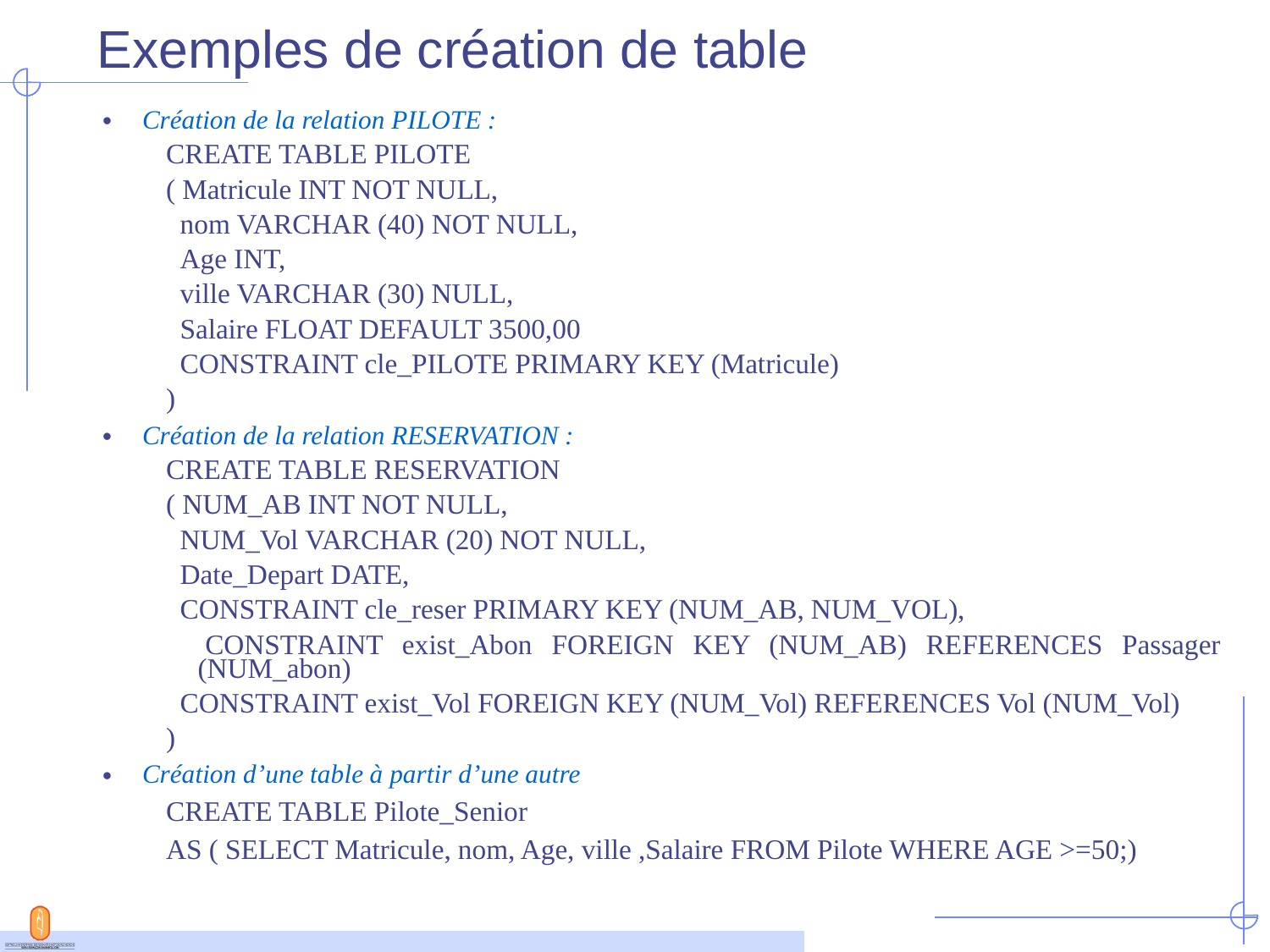

# Exemples de création de table
Création de la relation PILOTE :
CREATE TABLE PILOTE
( Matricule INT NOT NULL,
  nom VARCHAR (40) NOT NULL,
  Age INT,
  ville VARCHAR (30) NULL,
  Salaire FLOAT DEFAULT 3500,00
  CONSTRAINT cle_PILOTE PRIMARY KEY (Matricule)
)
Création de la relation RESERVATION :
CREATE TABLE RESERVATION
( NUM_AB INT NOT NULL,
  NUM_Vol VARCHAR (20) NOT NULL,
  Date_Depart DATE,
  CONSTRAINT cle_reser PRIMARY KEY (NUM_AB, NUM_VOL),
  CONSTRAINT exist_Abon FOREIGN KEY (NUM_AB) REFERENCES Passager (NUM_abon)
  CONSTRAINT exist_Vol FOREIGN KEY (NUM_Vol) REFERENCES Vol (NUM_Vol)
)
Création d’une table à partir d’une autre
CREATE TABLE Pilote_Senior
AS ( SELECT Matricule, nom, Age, ville ,Salaire FROM Pilote WHERE AGE >=50;)